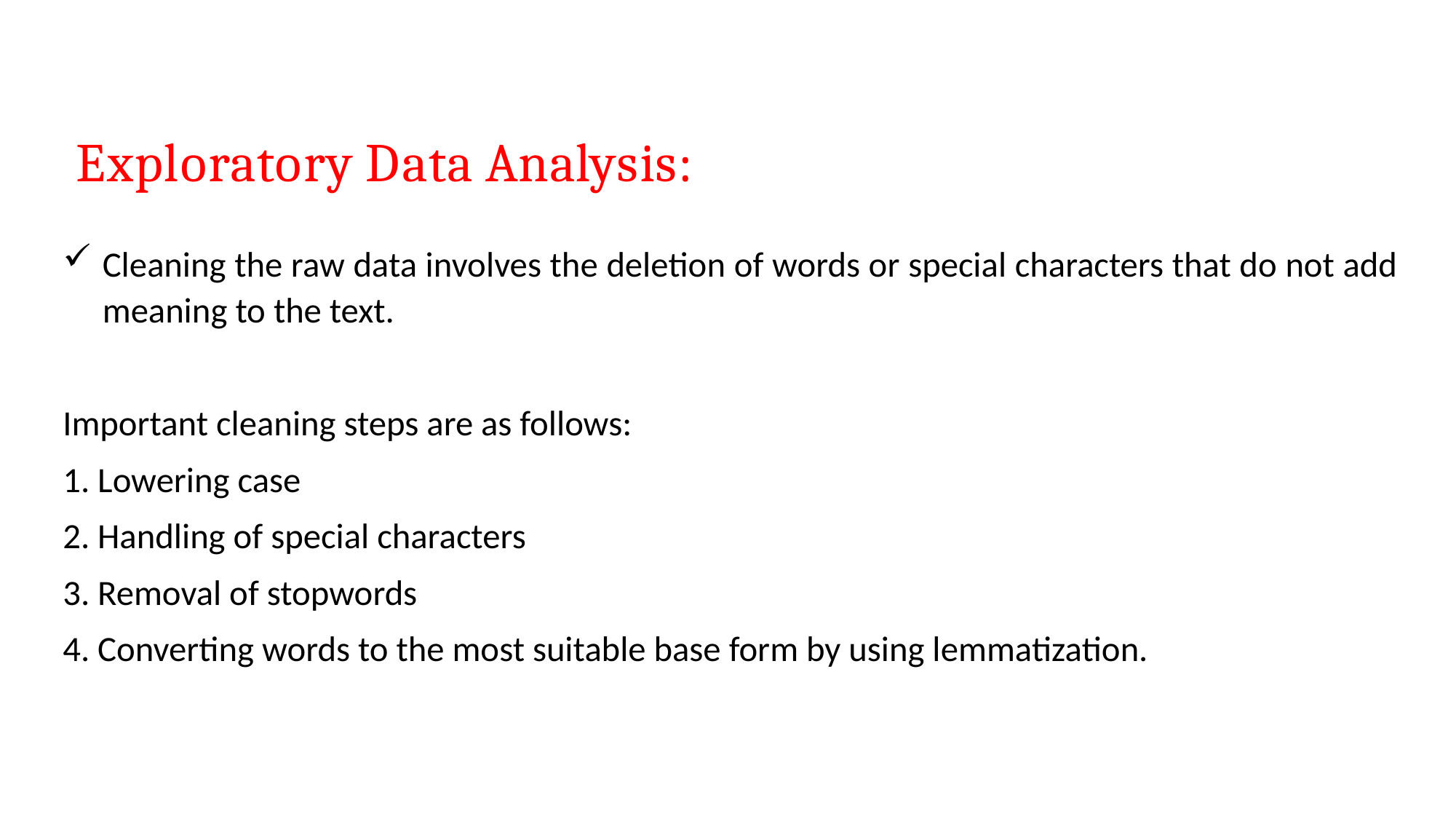

# Exploratory Data Analysis:
Cleaning the raw data involves the deletion of words or special characters that do not add meaning to the text.

Important cleaning steps are as follows:
1. Lowering case
2. Handling of special characters
3. Removal of stopwords
4. Converting words to the most suitable base form by using lemmatization.